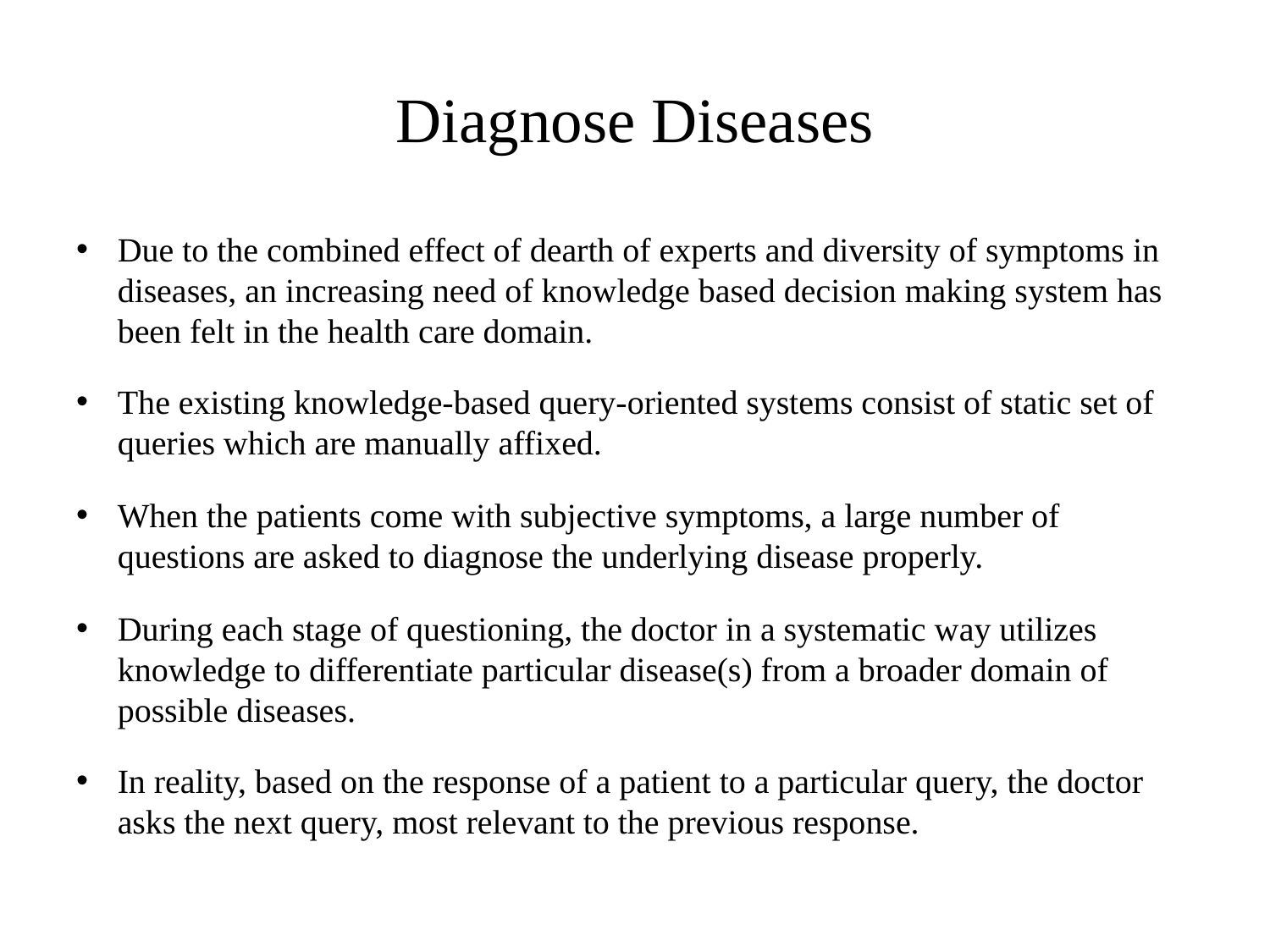

# Diagnose Diseases
Due to the combined effect of dearth of experts and diversity of symptoms in diseases, an increasing need of knowledge based decision making system has been felt in the health care domain.

The existing knowledge-based query-oriented systems consist of static set of queries which are manually affixed.

When the patients come with subjective symptoms, a large number of questions are asked to diagnose the underlying disease properly.

During each stage of questioning, the doctor in a systematic way utilizes knowledge to differentiate particular disease(s) from a broader domain of possible diseases.

In reality, based on the response of a patient to a particular query, the doctor asks the next query, most relevant to the previous response.